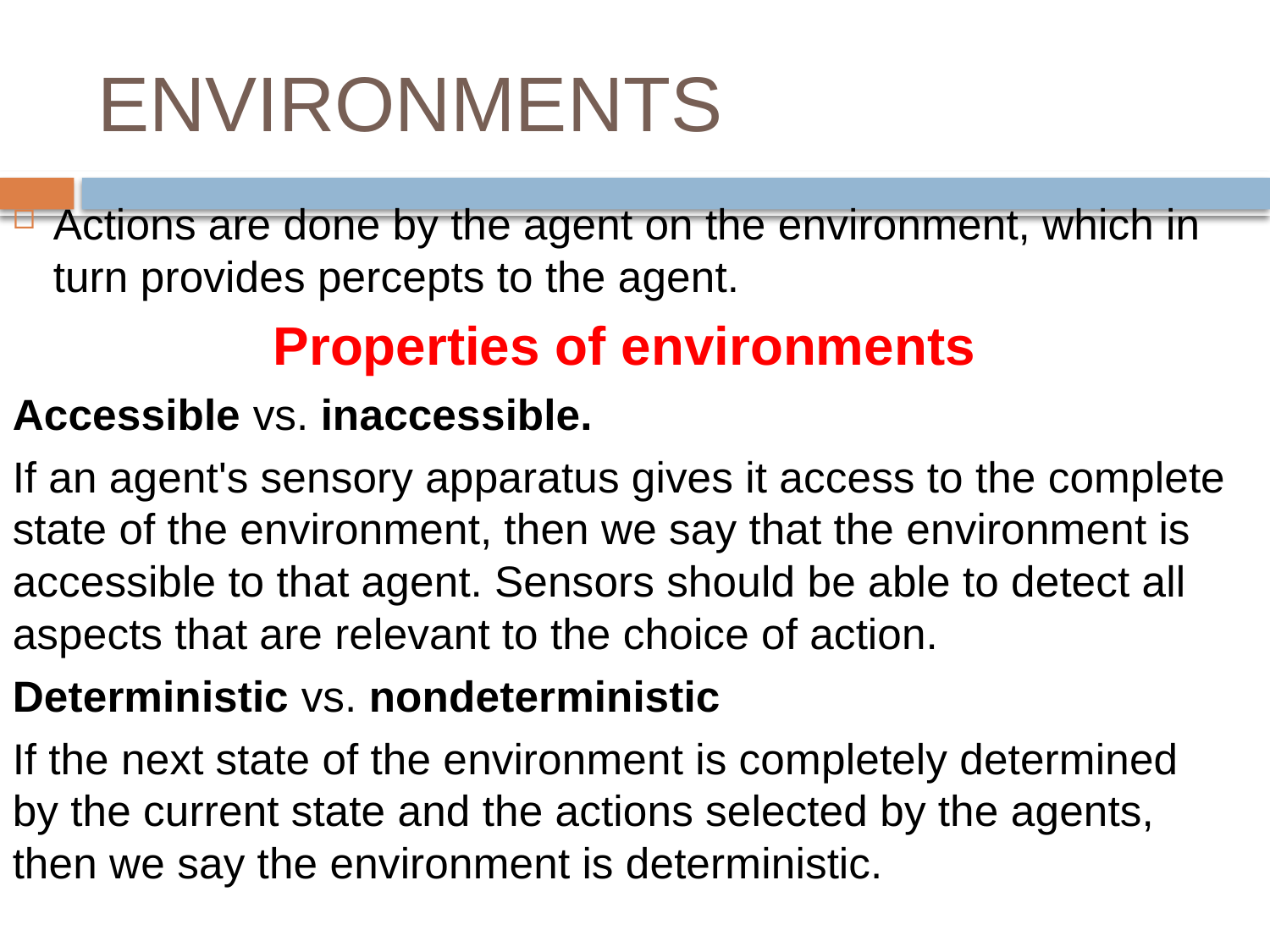

# ENVIRONMENTS
Actions are done by the agent on the environment, which in turn provides percepts to the agent.
Properties of environments
Accessible vs. inaccessible.
If an agent's sensory apparatus gives it access to the complete state of the environment, then we say that the environment is accessible to that agent. Sensors should be able to detect all aspects that are relevant to the choice of action.
Deterministic vs. nondeterministic
If the next state of the environment is completely determined by the current state and the actions selected by the agents, then we say the environment is deterministic.